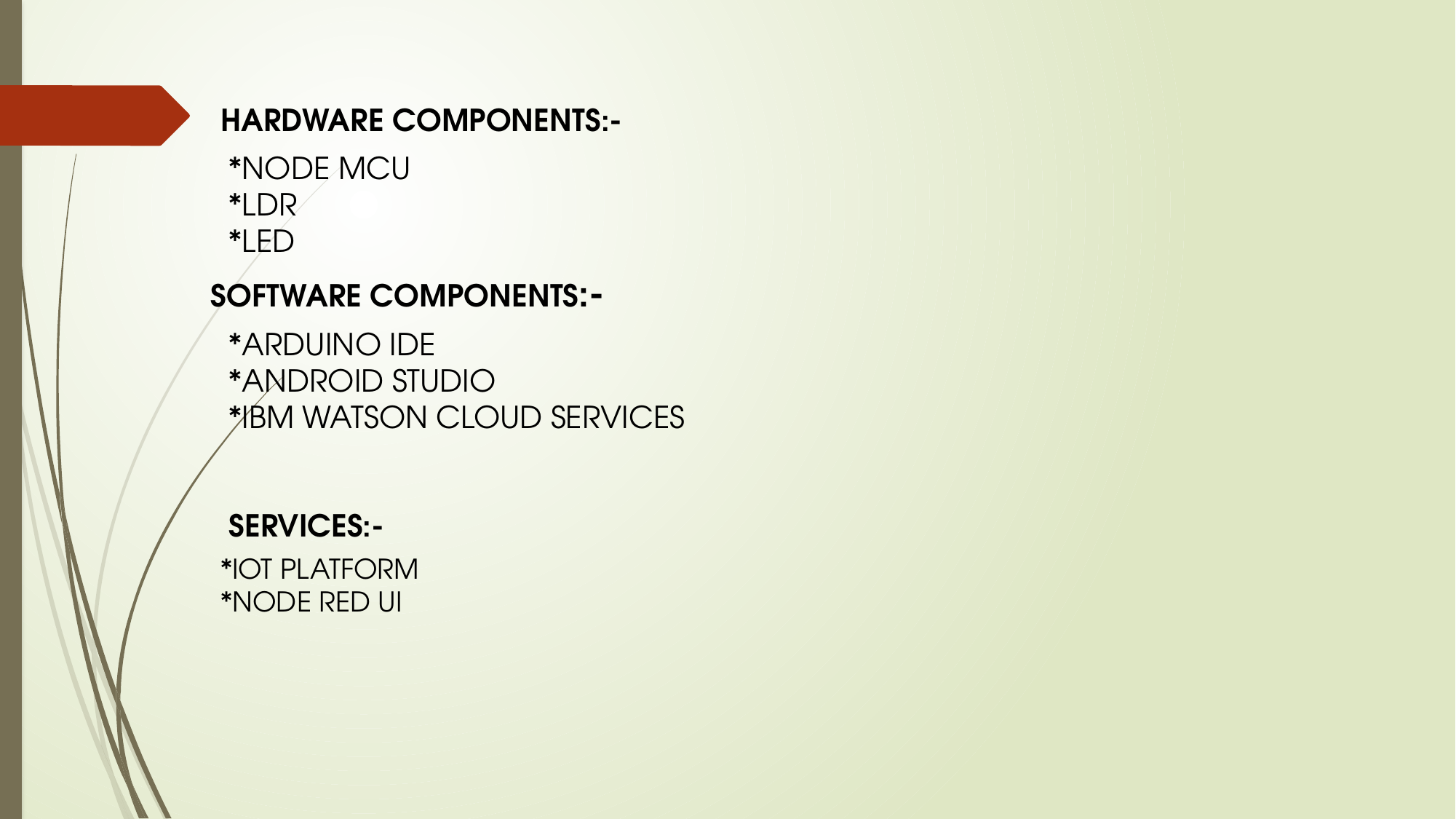

HARDWARE COMPONENTS:-
*NODE MCU
*LDR
*LED
SOFTWARE COMPONENTS:-
*ARDUINO IDE
*ANDROID STUDIO
*IBM WATSON CLOUD SERVICES
SERVICES:-
*IOT PLATFORM
*NODE RED UI